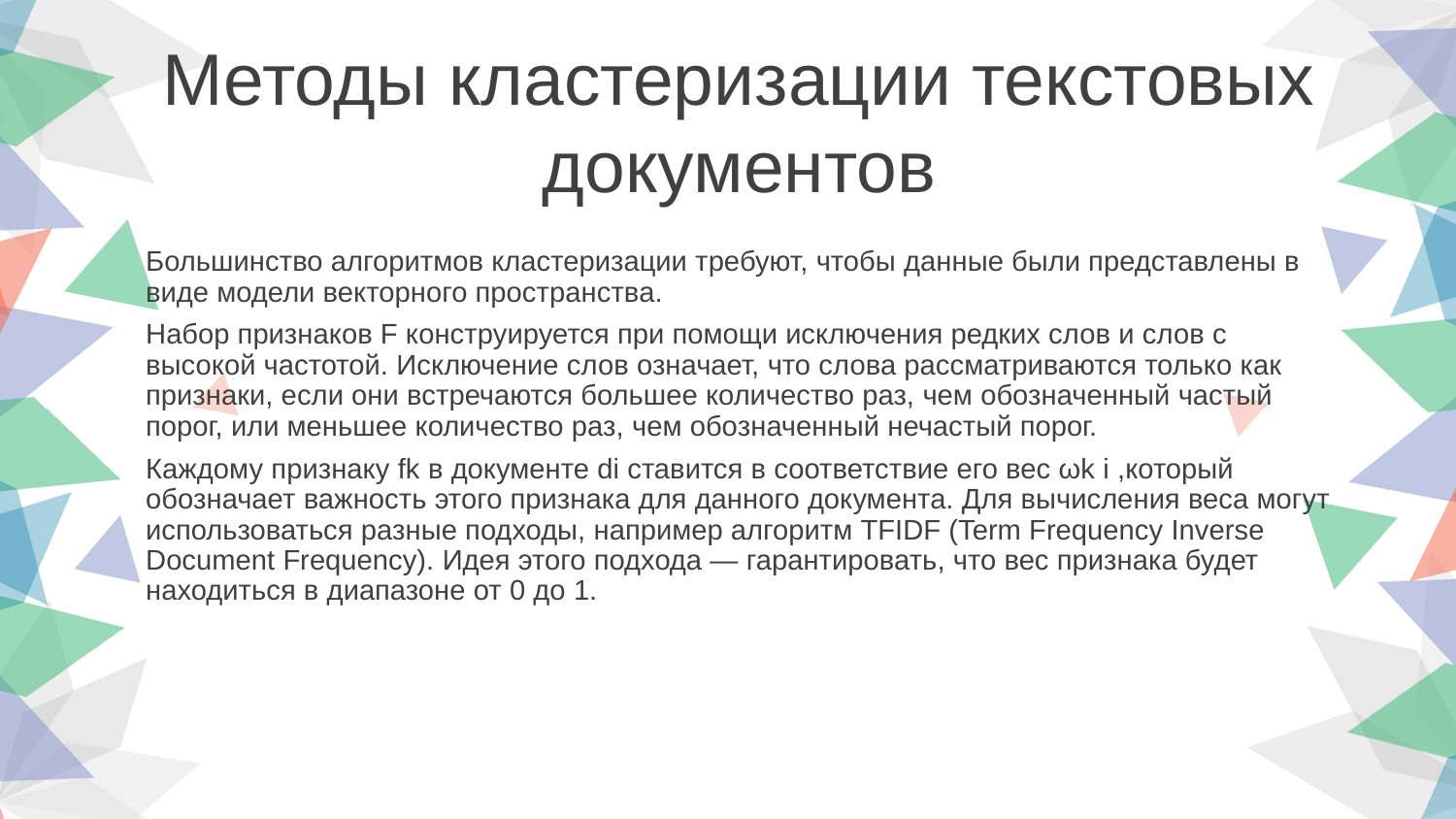

Методы кластеризации текстовых документов
Большинство алгоритмов кластеризации требуют, чтобы данные были представлены в виде модели векторного пространства.
Набор признаков F конструируется при помощи исключения редких слов и слов с высокой частотой. Исключение слов означает, что слова рассматриваются только как признаки, если они встречаются большее количество раз, чем обозначенный частый порог, или меньшее количество раз, чем обозначенный нечастый порог.
Каждому признаку fk в документе di ставится в соответствие его вес ωk i ,который обозначает важность этого признака для данного документа. Для вычисления веса могут использоваться разные подходы, например алгоритм TFIDF (Term Frequency Inverse Document Frequency). Идея этого подхода — гарантировать, что вес признака будет находиться в диапазоне от 0 до 1.